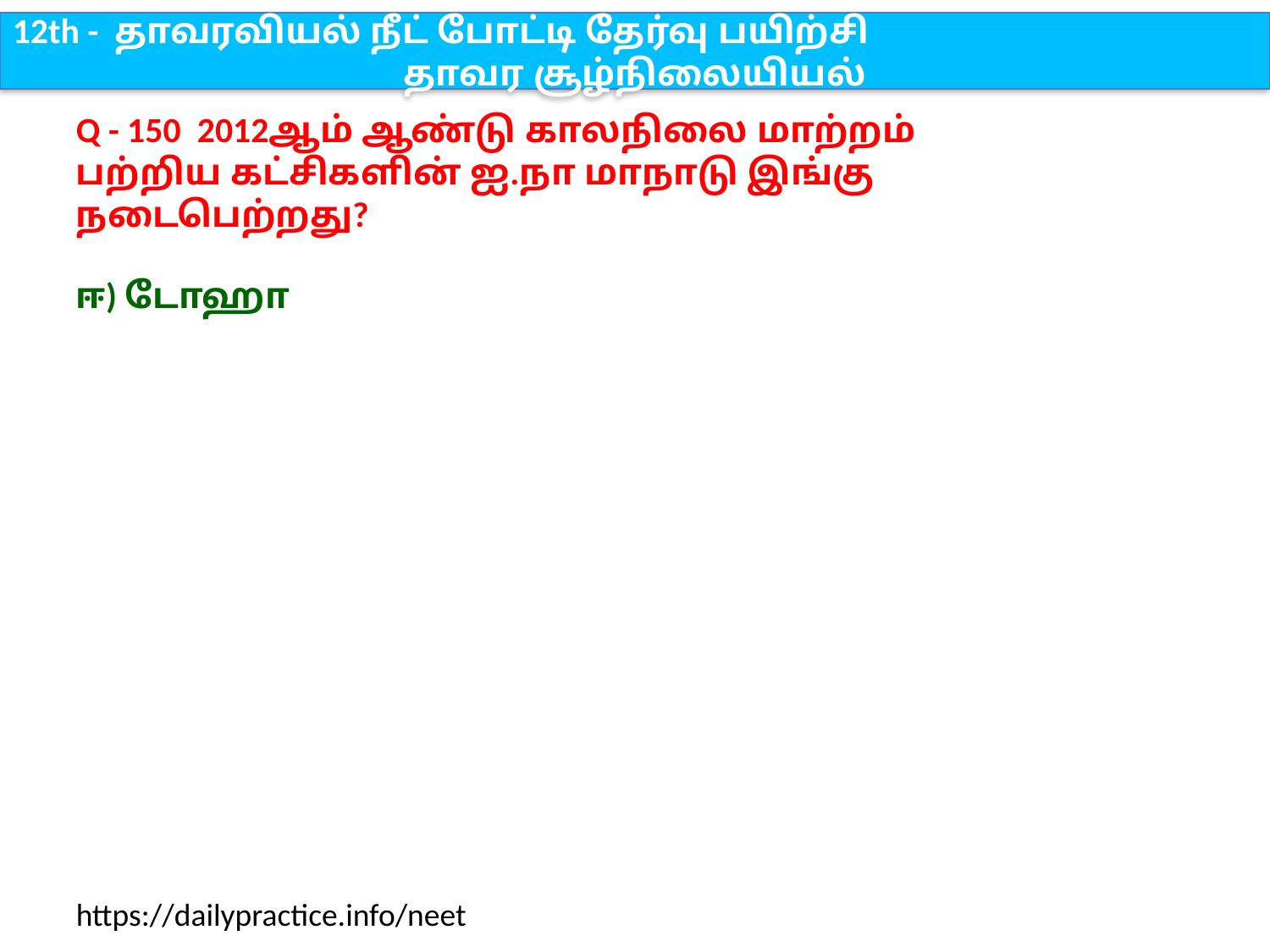

12th -  தாவரவியல் நீட் போட்டி தேர்வு பயிற்சி
தாவர சூழ்நிலையியல்

Q - 150  2012ஆம் ஆண்டு காலநிலை மாற்றம் பற்றிய கட்சிகளின் ஐ.நா மாநாடு இங்கு நடைபெற்றது?

ஈ) டோஹா
https://dailypractice.info/neet